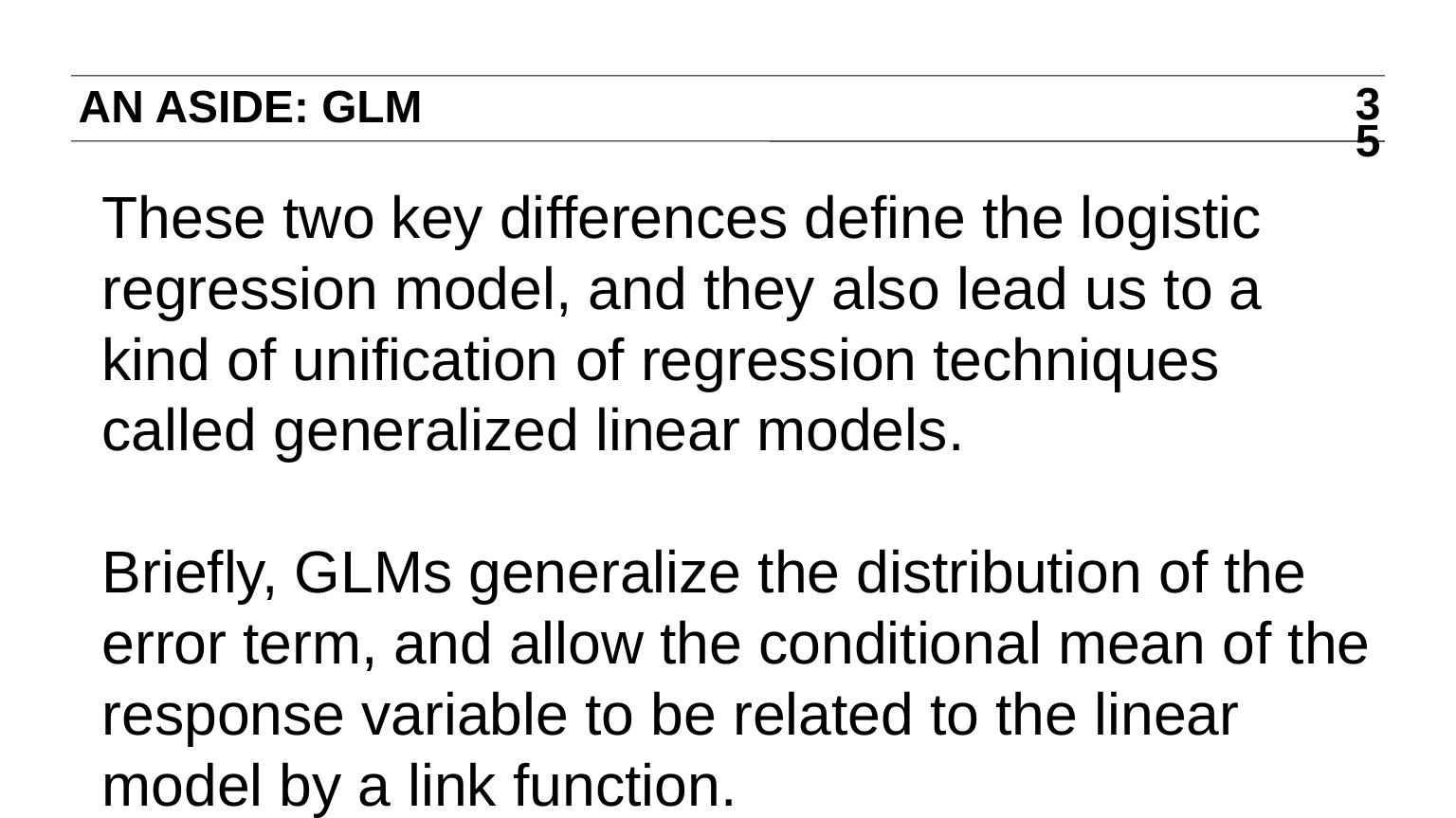

An aside: glm
35
These two key differences define the logistic regression model, and they also lead us to a kind of unification of regression techniques called generalized linear models.

Briefly, GLMs generalize the distribution of the error term, and allow the conditional mean of the response variable to be related to the linear model by a link function.